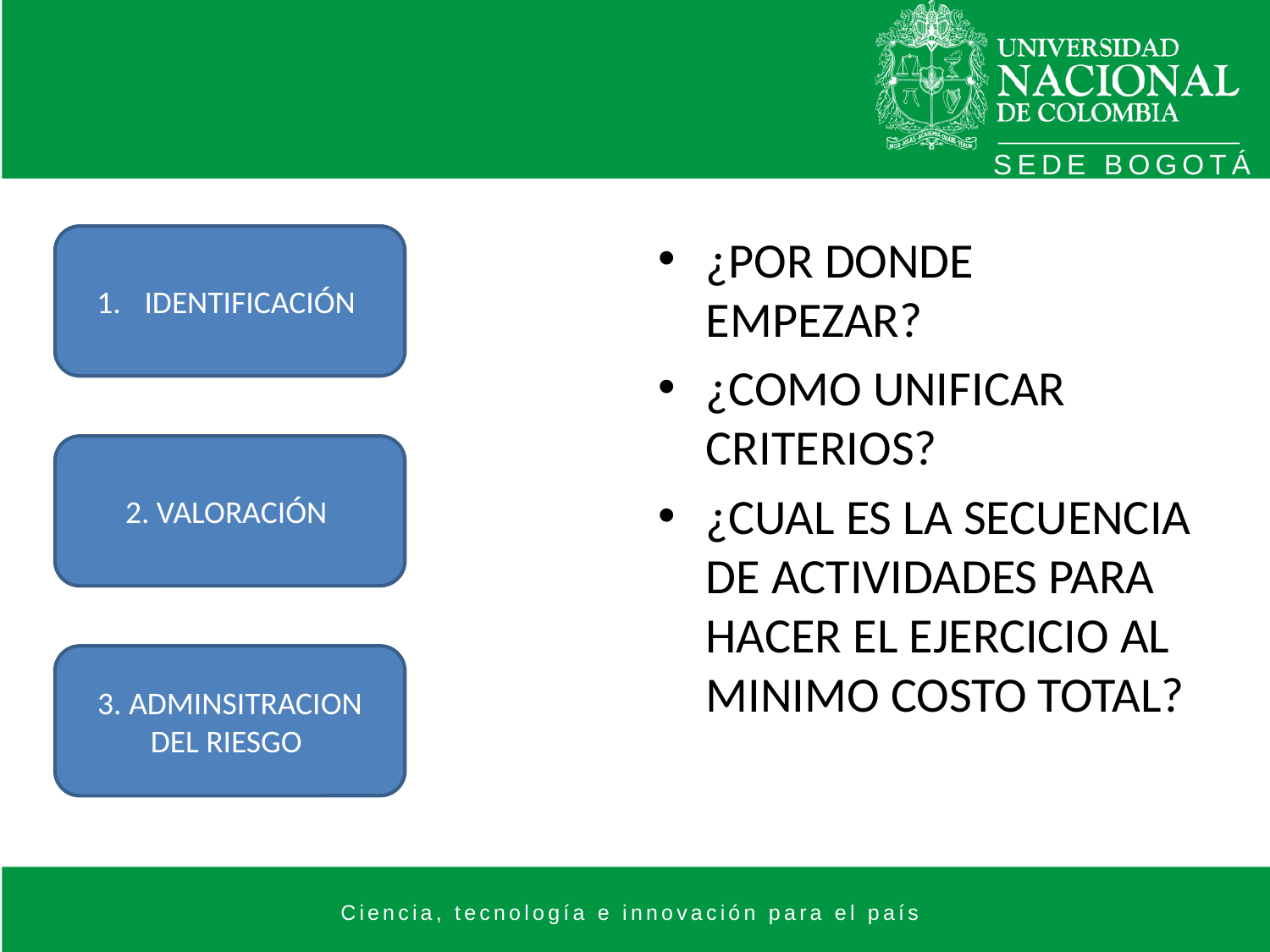

#
¿POR DONDE EMPEZAR?
¿COMO UNIFICAR CRITERIOS?
¿CUAL ES LA SECUENCIA DE ACTIVIDADES PARA HACER EL EJERCICIO AL MINIMO COSTO TOTAL?
IDENTIFICACIÓN
2. VALORACIÓN
3. ADMINSITRACION DEL RIESGO